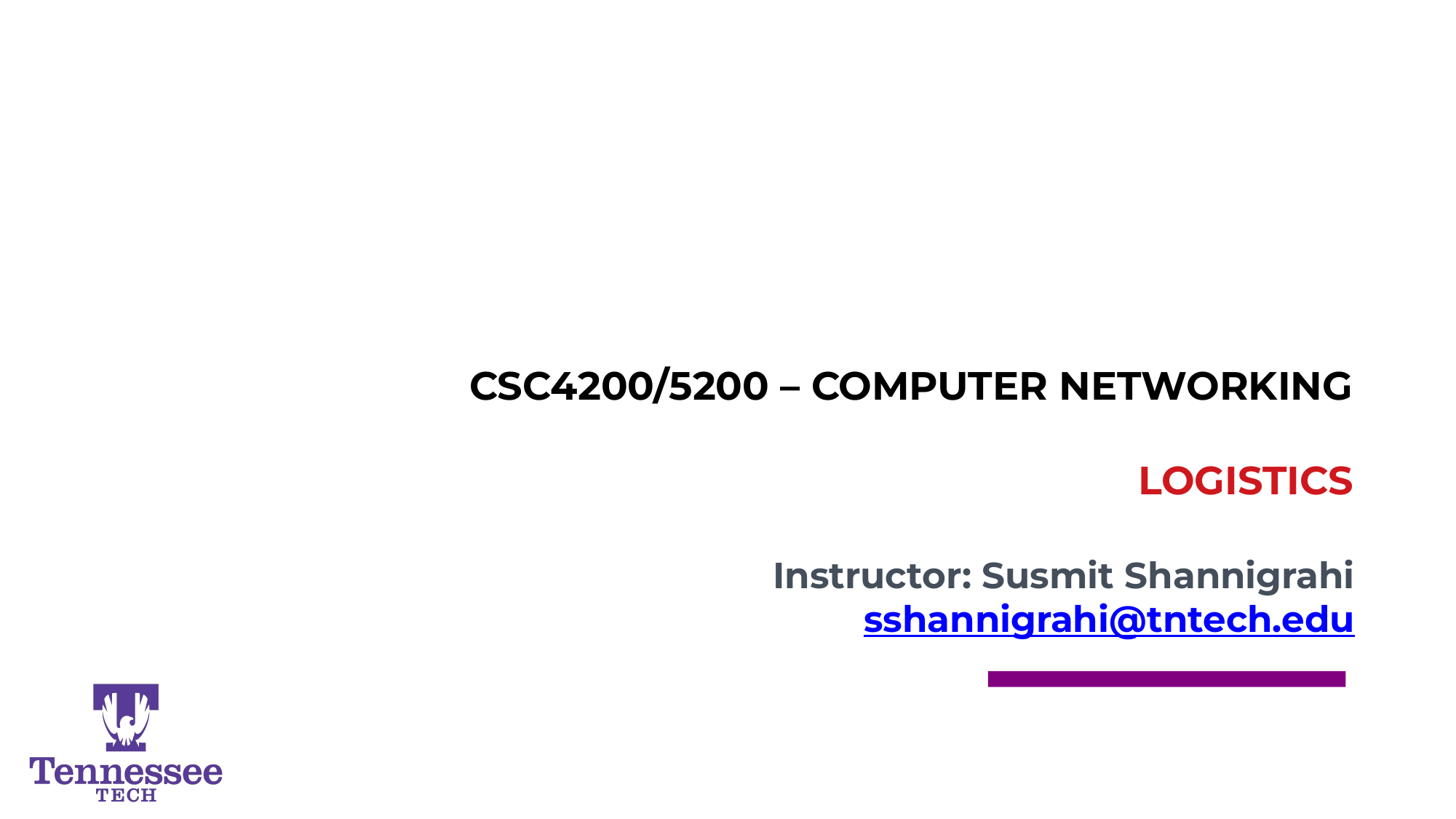

CSC4200/5200 – COMPUTER NETWORKING
LOGISTICS

Instructor: Susmit Shannigrahi
sshannigrahi@tntech.edu